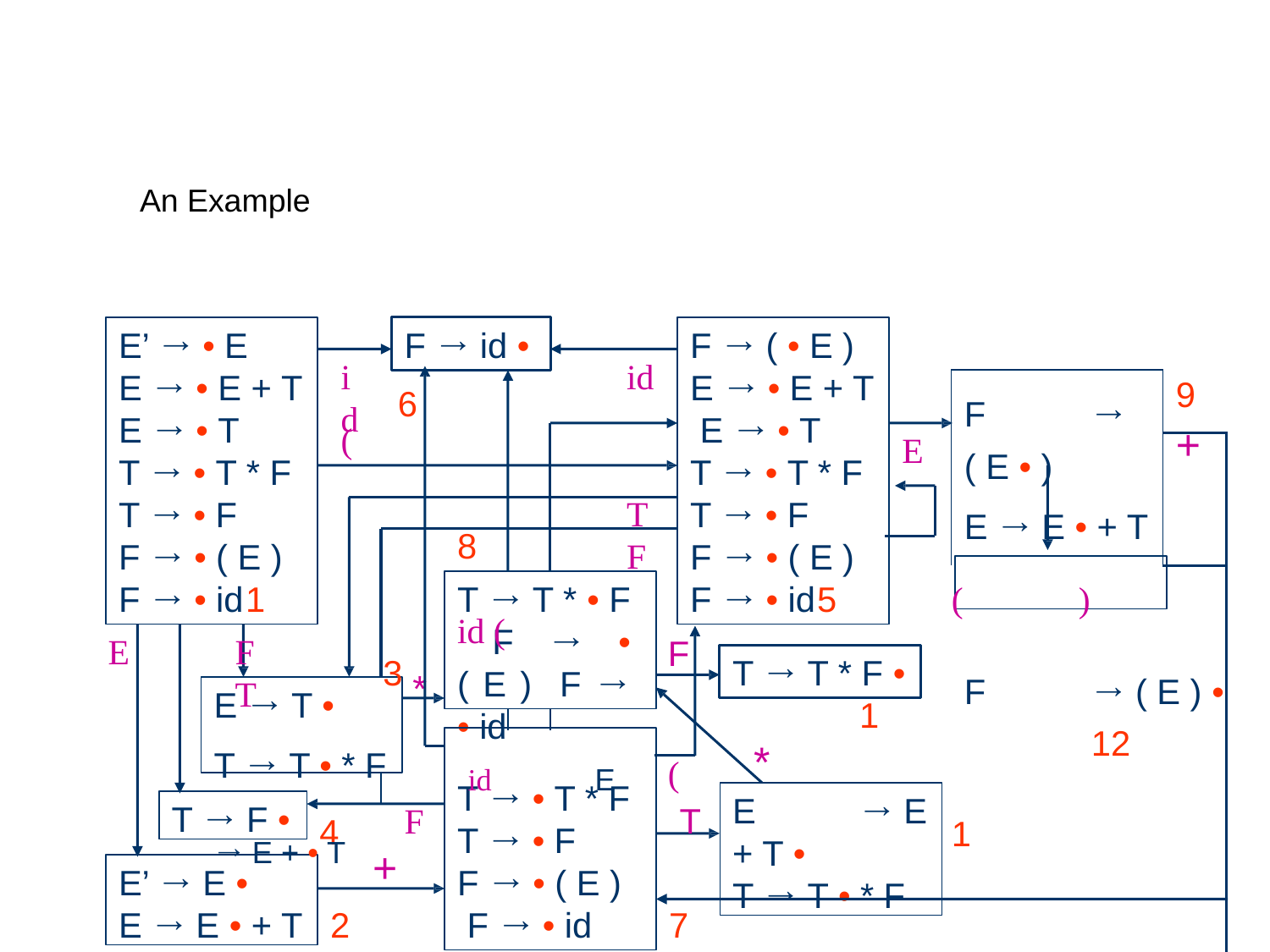

# An Example

E’ → • E
E → • E + T
E → • T
T → • T * F
T → • F
F → • ( E )
F → • id	1
E	F	T
F → id •
F → ( • E )  E → • E + T  E → • T
T → • T * F
T → • F
F → • ( E )
F → • id	5

id
id

| F → ( E • ) E → E • + T | 9 |
| --- | --- |
|  | + |
| ( ) F → ( E ) • 12 1 10 |  |

6
(

E

T

8	id (

F

T → T * • F  F → • ( E )  F → • id
3 *

F
T → T * F •	1

E → T •

T → T • * F	id	E → E + • T

*
(
T → • T * F
T → • F
F → • ( E )  F → • id
E	→ E + T •
T → T • * F
T → F •
F
T

4

+
E’ → E •
E → E • + T
2
7